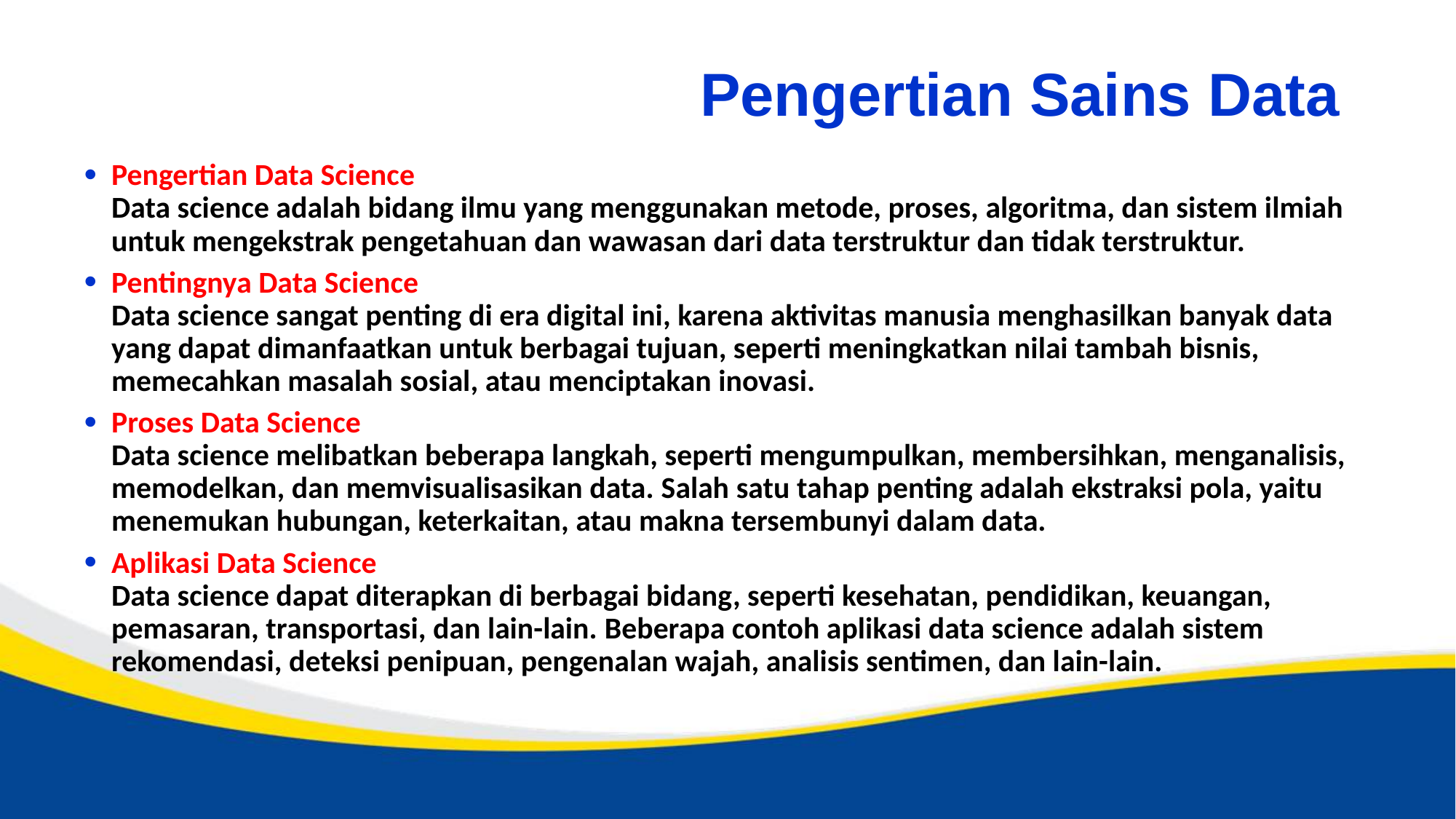

# Pengertian Sains Data
Pengertian Data Science
	Data science adalah bidang ilmu yang menggunakan metode, proses, algoritma, dan sistem ilmiah untuk mengekstrak pengetahuan dan wawasan dari data terstruktur dan tidak terstruktur.
Pentingnya Data Science
Data science sangat penting di era digital ini, karena aktivitas manusia menghasilkan banyak data yang dapat dimanfaatkan untuk berbagai tujuan, seperti meningkatkan nilai tambah bisnis, memecahkan masalah sosial, atau menciptakan inovasi.
Proses Data Science
	Data science melibatkan beberapa langkah, seperti mengumpulkan, membersihkan, menganalisis, memodelkan, dan memvisualisasikan data. Salah satu tahap penting adalah ekstraksi pola, yaitu menemukan hubungan, keterkaitan, atau makna tersembunyi dalam data.
Aplikasi Data Science
	Data science dapat diterapkan di berbagai bidang, seperti kesehatan, pendidikan, keuangan, pemasaran, transportasi, dan lain-lain. Beberapa contoh aplikasi data science adalah sistem rekomendasi, deteksi penipuan, pengenalan wajah, analisis sentimen, dan lain-lain.